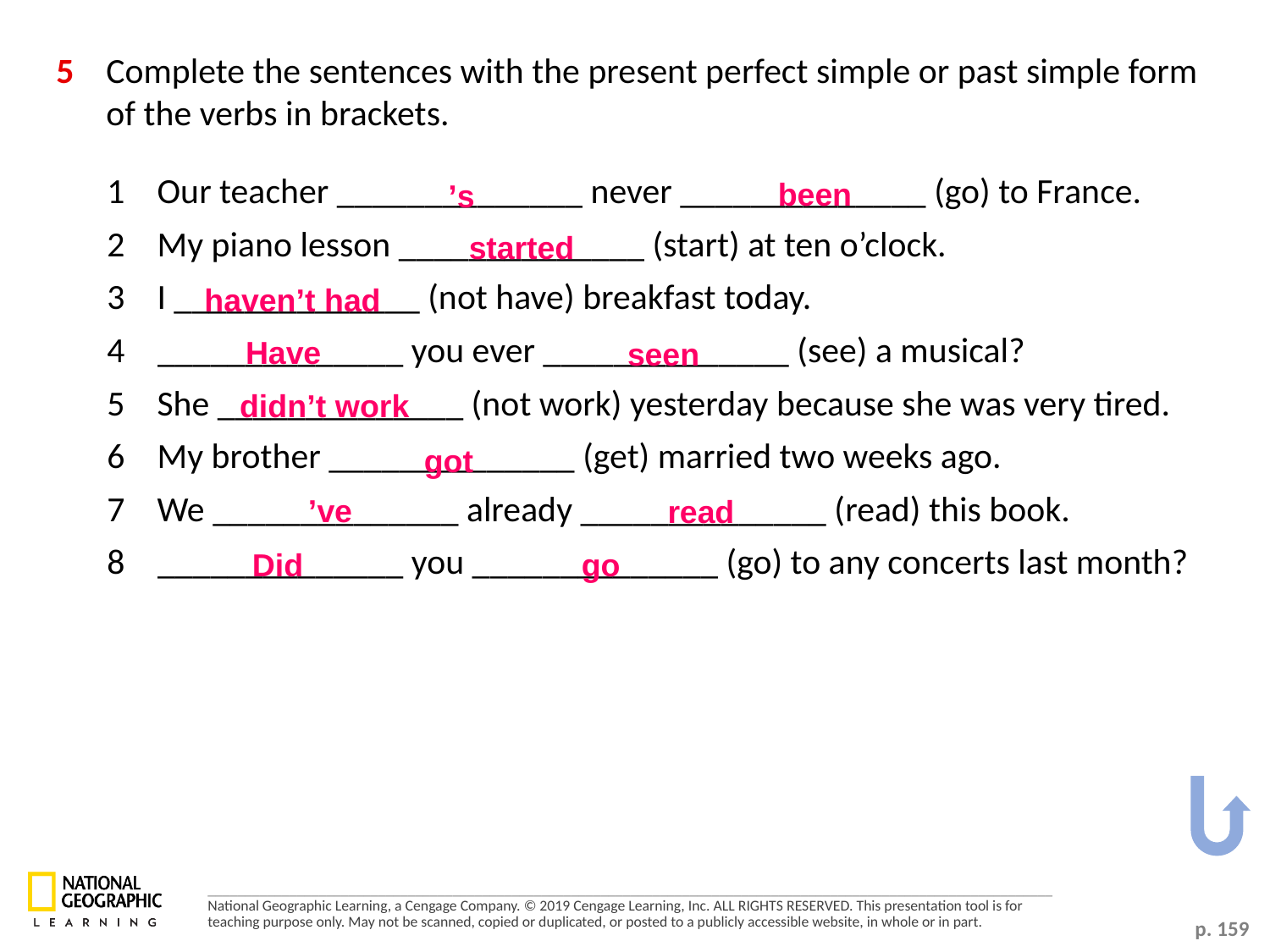

5	Complete the sentences with the present perfect simple or past simple form of the verbs in brackets.
1    Our teacher ______________ never ______________ (go) to France.
2    My piano lesson ______________ (start) at ten o’clock.
3    I ______________ (not have) breakfast today.
4 	______________ you ever ______________ (see) a musical?
5    She ______________ (not work) yesterday because she was very tired.
6    My brother ______________ (get) married two weeks ago.
7    We ______________ already ______________ (read) this book.
8	______________ you ______________ (go) to any concerts last month?
been
’s
started
haven’t had
Have
seen
didn’t work
got
’ve
read
Did
go

p. 159